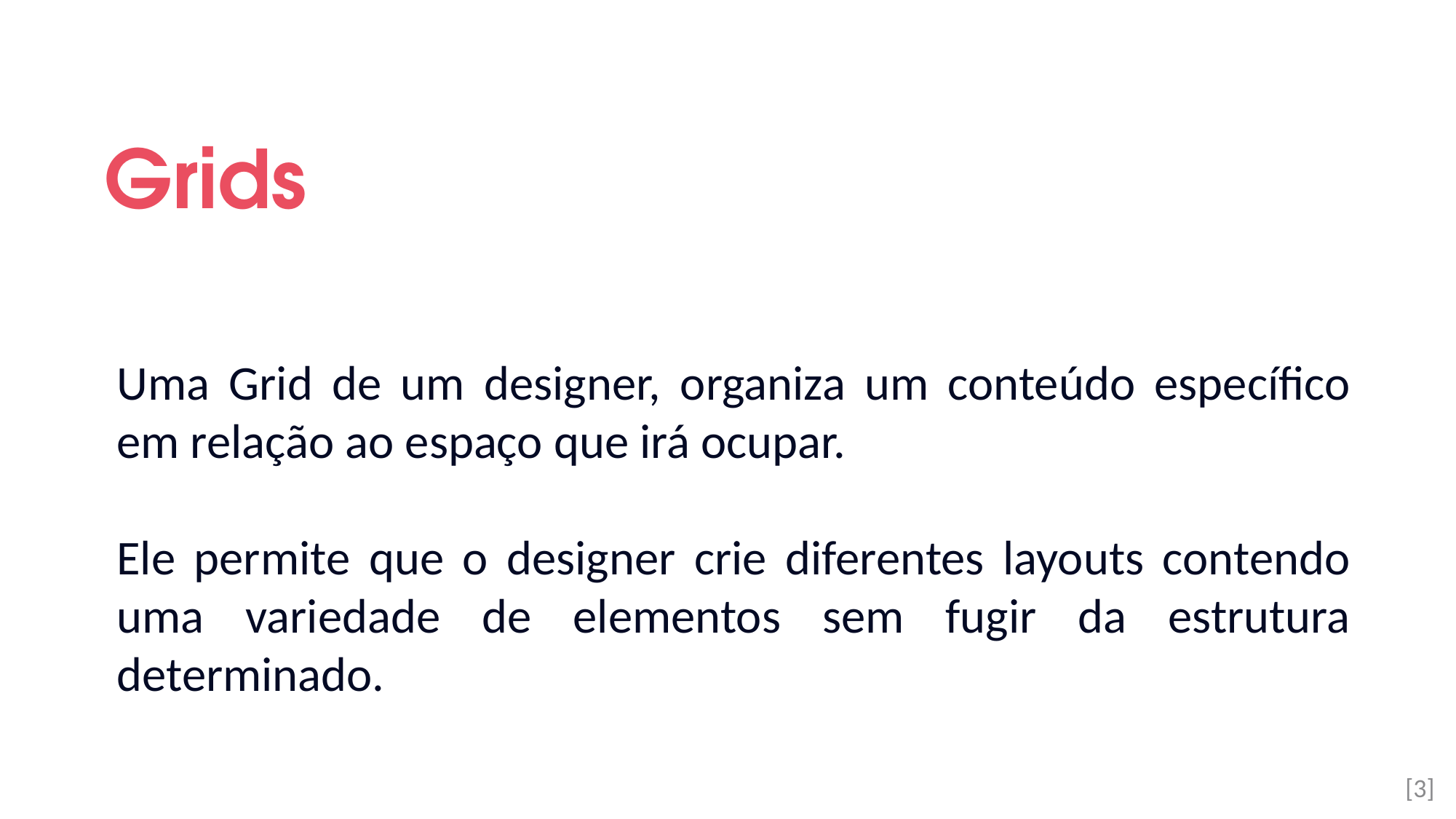

Grids
Uma Grid de um designer, organiza um conteúdo específico em relação ao espaço que irá ocupar.

Ele permite que o designer crie diferentes layouts contendo uma variedade de elementos sem fugir da estrutura determinado.
[3]